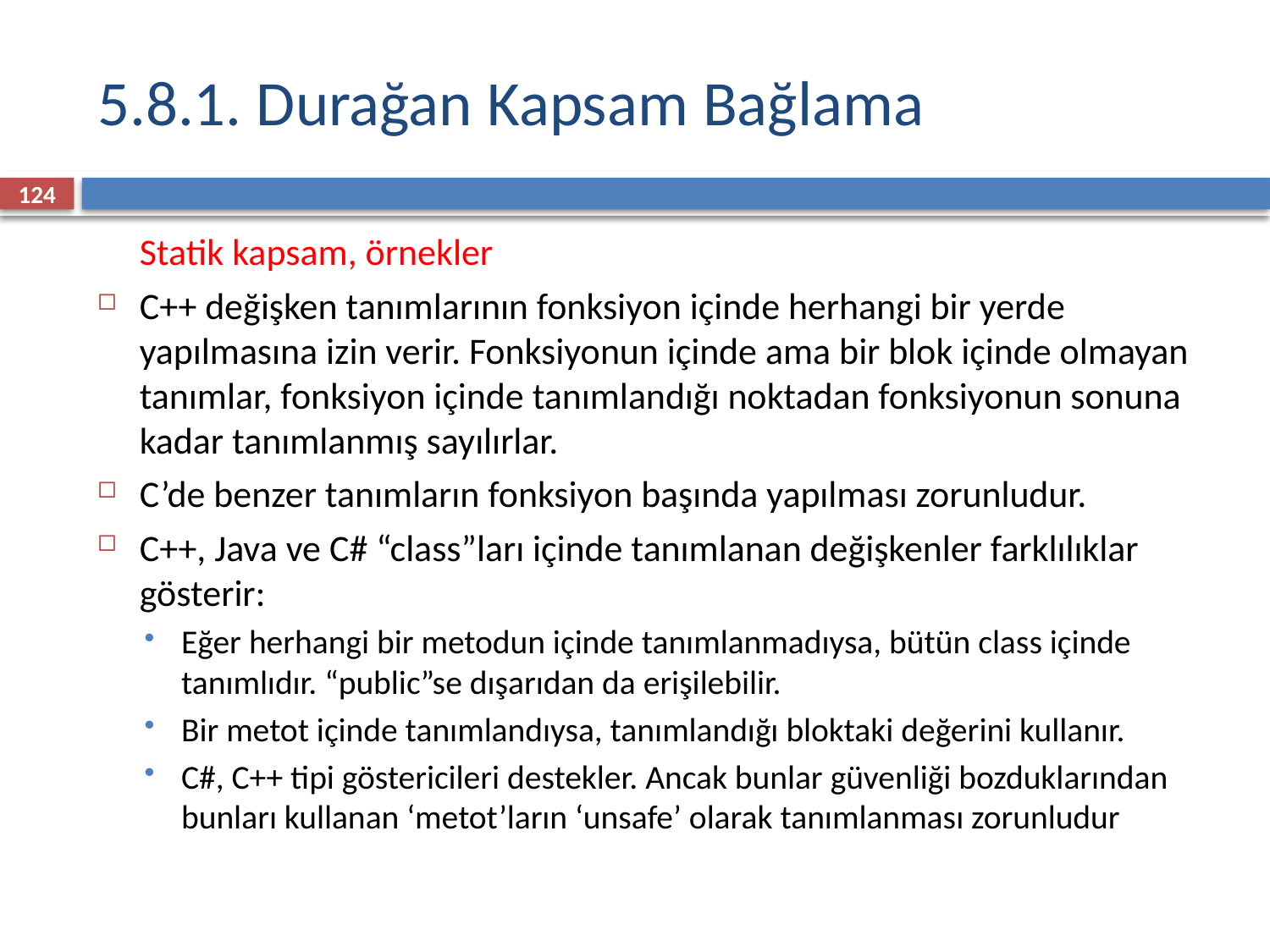

# 5.8.1. Durağan Kapsam Bağlama
124
	Statik kapsam, örnekler
C++ değişken tanımlarının fonksiyon içinde herhangi bir yerde yapılmasına izin verir. Fonksiyonun içinde ama bir blok içinde olmayan tanımlar, fonksiyon içinde tanımlandığı noktadan fonksiyonun sonuna kadar tanımlanmış sayılırlar.
C’de benzer tanımların fonksiyon başında yapılması zorunludur.
C++, Java ve C# “class”ları içinde tanımlanan değişkenler farklılıklar gösterir:
Eğer herhangi bir metodun içinde tanımlanmadıysa, bütün class içinde tanımlıdır. “public”se dışarıdan da erişilebilir.
Bir metot içinde tanımlandıysa, tanımlandığı bloktaki değerini kullanır.
C#, C++ tipi göstericileri destekler. Ancak bunlar güvenliği bozduklarından bunları kullanan ‘metot’ların ‘unsafe’ olarak tanımlanması zorunludur